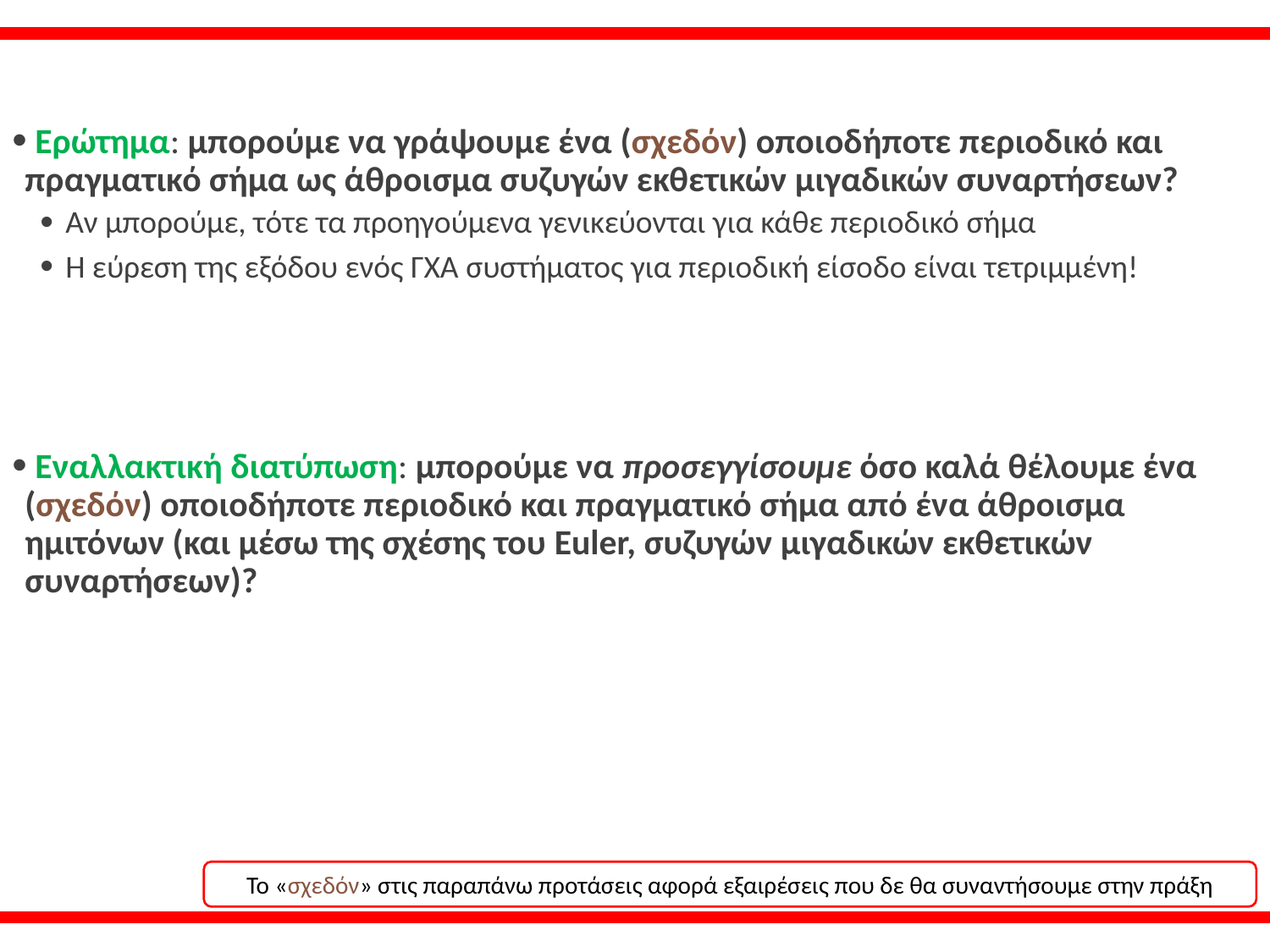

Ερώτημα: μπορούμε να γράψουμε ένα (σχεδόν) οποιοδήποτε περιοδικό και πραγματικό σήμα ως άθροισμα συζυγών εκθετικών μιγαδικών συναρτήσεων?
Αν μπορούμε, τότε τα προηγούμενα γενικεύονται για κάθε περιοδικό σήμα
Η εύρεση της εξόδου ενός ΓΧΑ συστήματος για περιοδική είσοδο είναι τετριμμένη!

 Εναλλακτική διατύπωση: μπορούμε να προσεγγίσουμε όσο καλά θέλουμε ένα (σχεδόν) οποιοδήποτε περιοδικό και πραγματικό σήμα από ένα άθροισμα ημιτόνων (και μέσω της σχέσης του Euler, συζυγών μιγαδικών εκθετικών συναρτήσεων)?

Το «σχεδόν» στις παραπάνω προτάσεις αφορά εξαιρέσεις που δε θα συναντήσουμε στην πράξη